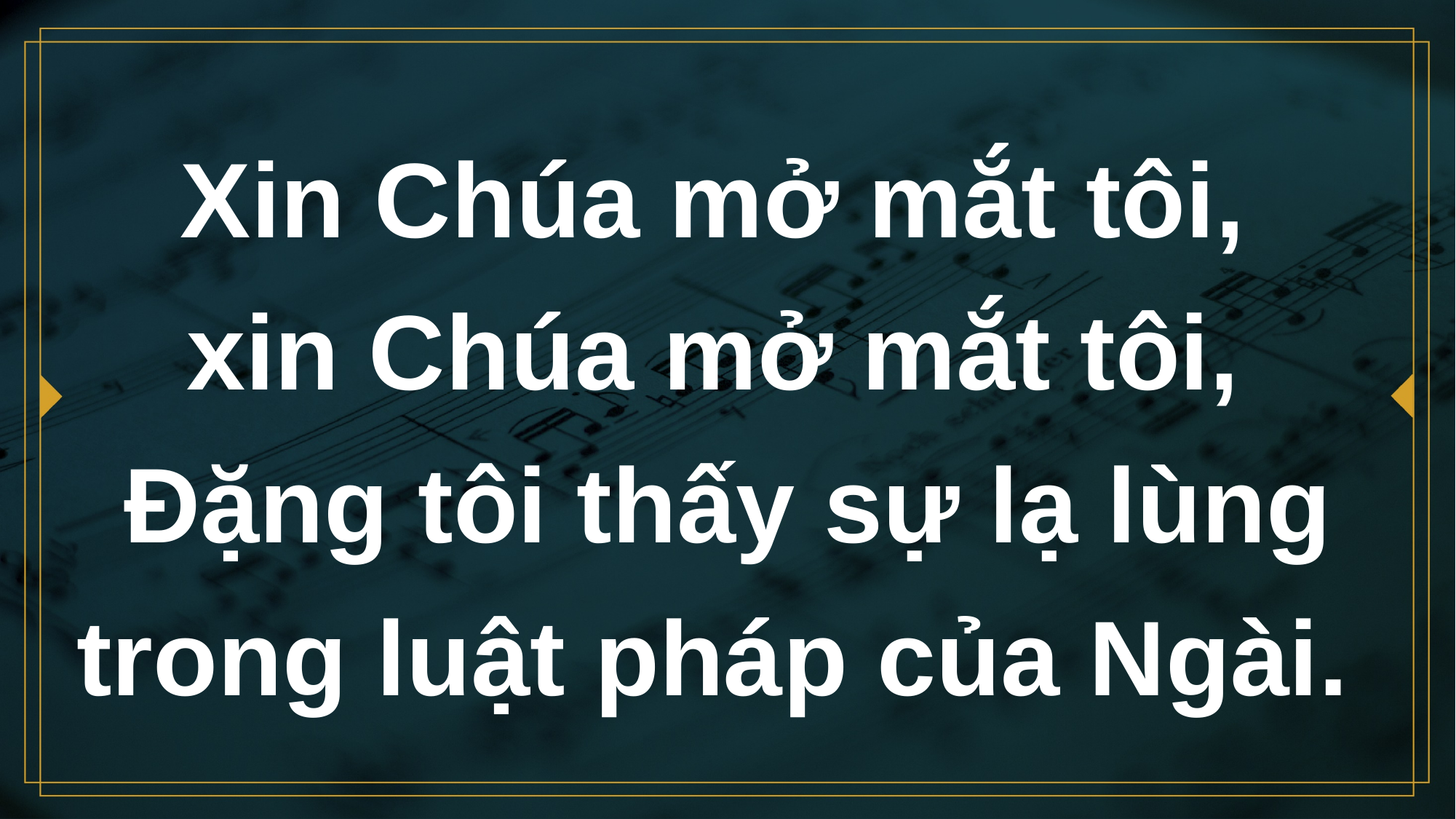

# Xin Chúa mở mắt tôi, xin Chúa mở mắt tôi, Đặng tôi thấy sự lạ lùng trong luật pháp của Ngài.